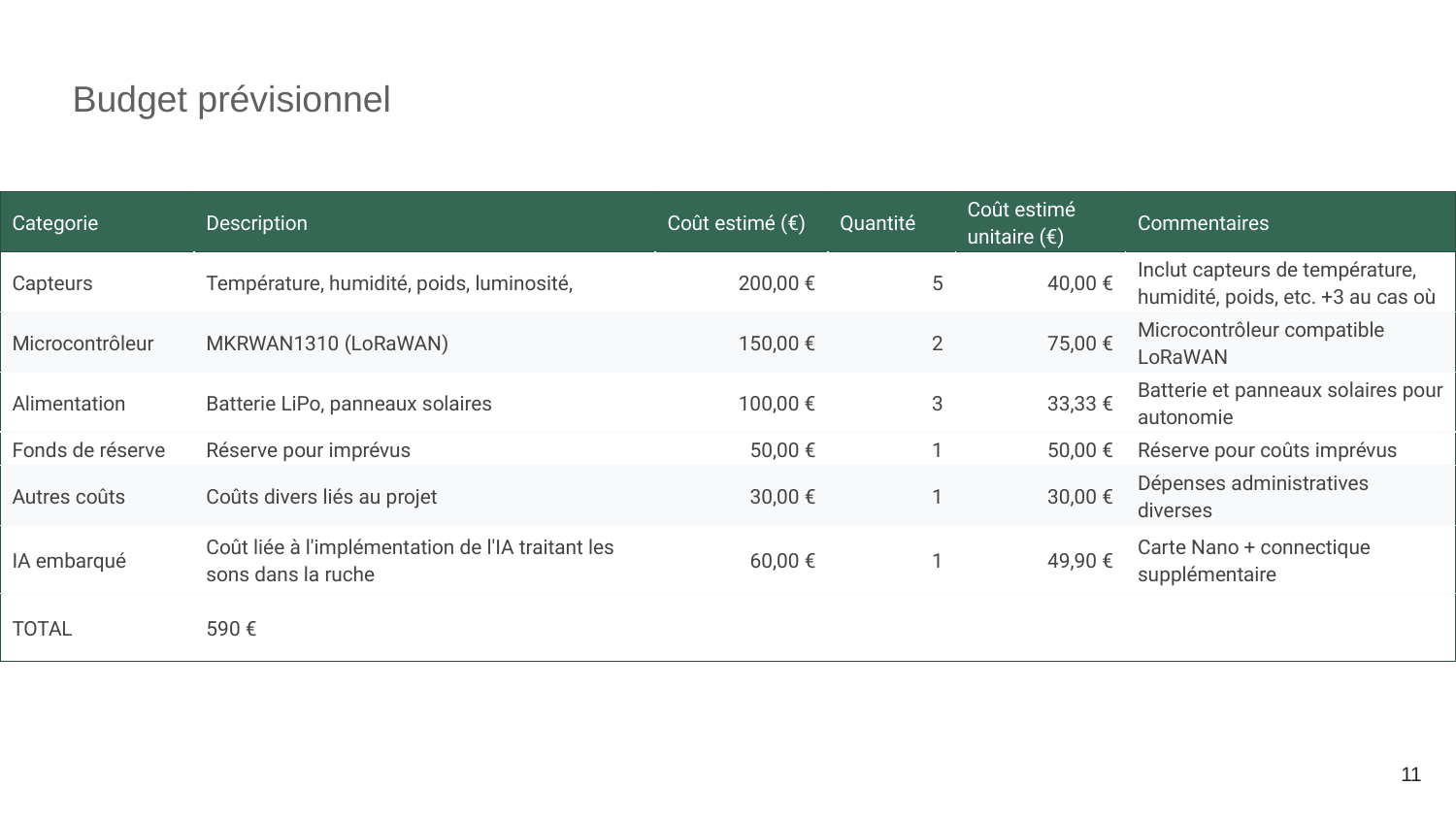

Budget prévisionnel
| Categorie | Description | Coût estimé (€) | Quantité | Coût estimé unitaire (€) | Commentaires |
| --- | --- | --- | --- | --- | --- |
| Capteurs | Température, humidité, poids, luminosité, | 200,00 € | 5 | 40,00 € | Inclut capteurs de température, humidité, poids, etc. +3 au cas où |
| Microcontrôleur | MKRWAN1310 (LoRaWAN) | 150,00 € | 2 | 75,00 € | Microcontrôleur compatible LoRaWAN |
| Alimentation | Batterie LiPo, panneaux solaires | 100,00 € | 3 | 33,33 € | Batterie et panneaux solaires pour autonomie |
| Fonds de réserve | Réserve pour imprévus | 50,00 € | 1 | 50,00 € | Réserve pour coûts imprévus |
| Autres coûts | Coûts divers liés au projet | 30,00 € | 1 | 30,00 € | Dépenses administratives diverses |
| IA embarqué | Coût liée à l'implémentation de l'IA traitant les sons dans la ruche | 60,00 € | 1 | 49,90 € | Carte Nano + connectique supplémentaire |
| TOTAL | 590 € |  |  |  |  |
11